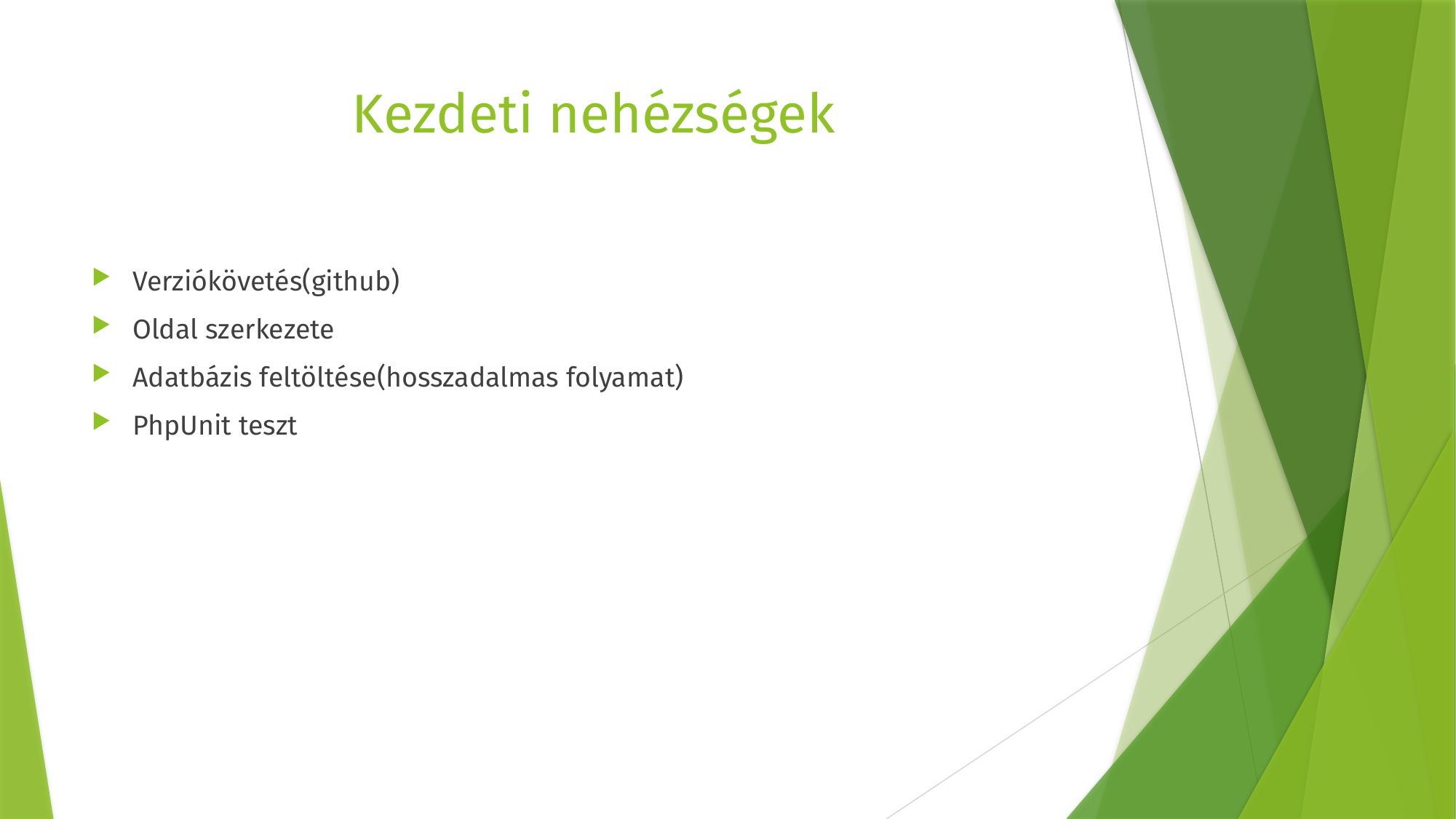

# Kezdeti nehézségek
Verziókövetés(github)
Oldal szerkezete
Adatbázis feltöltése(hosszadalmas folyamat)
PhpUnit teszt